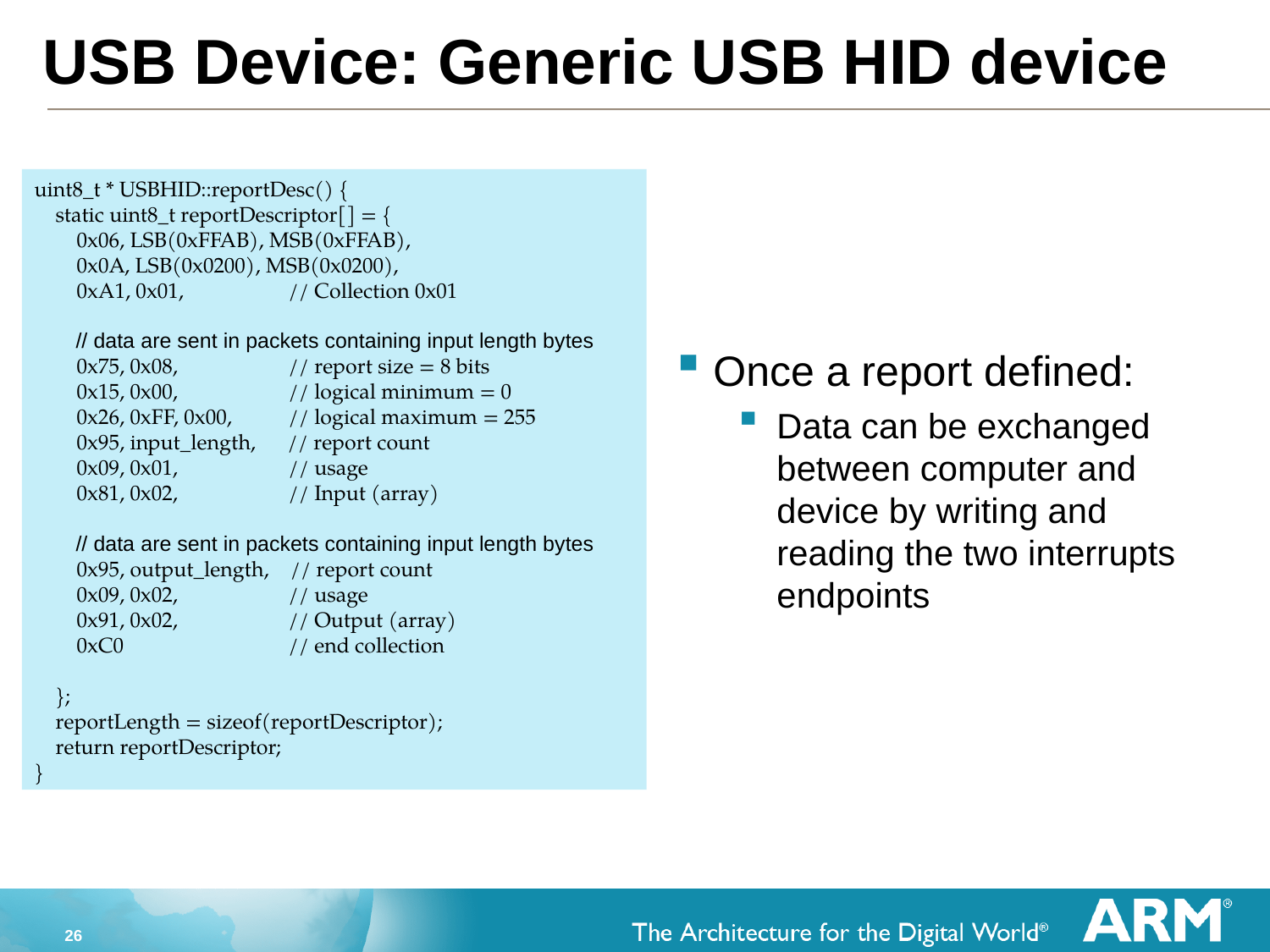

# USB Device: Generic USB HID device
uint8_t * USBHID::reportDesc() {
    static uint8_t reportDescriptor[] = {
        0x06, LSB(0xFFAB), MSB(0xFFAB),
        0x0A, LSB(0x0200), MSB(0x0200),
        0xA1, 0x01,         	// Collection 0x01

       // data are sent in packets containing input length bytes
        0x75, 0x08,         	// report size = 8 bits
        0x15, 0x00,         	// logical minimum = 0
        0x26, 0xFF, 0x00,   	// logical maximum = 255
        0x95, input_length,      // report count
        0x09, 0x01,         	// usage
        0x81, 0x02,         	// Input (array)

       // data are sent in packets containing input length bytes
        0x95, output_length,    // report count
        0x09, 0x02,         	// usage
        0x91, 0x02,         	// Output (array)
        0xC0                	// end collection

    };
    reportLength = sizeof(reportDescriptor);
    return reportDescriptor;
}
Once a report defined:
Data can be exchanged between computer and device by writing and reading the two interrupts endpoints